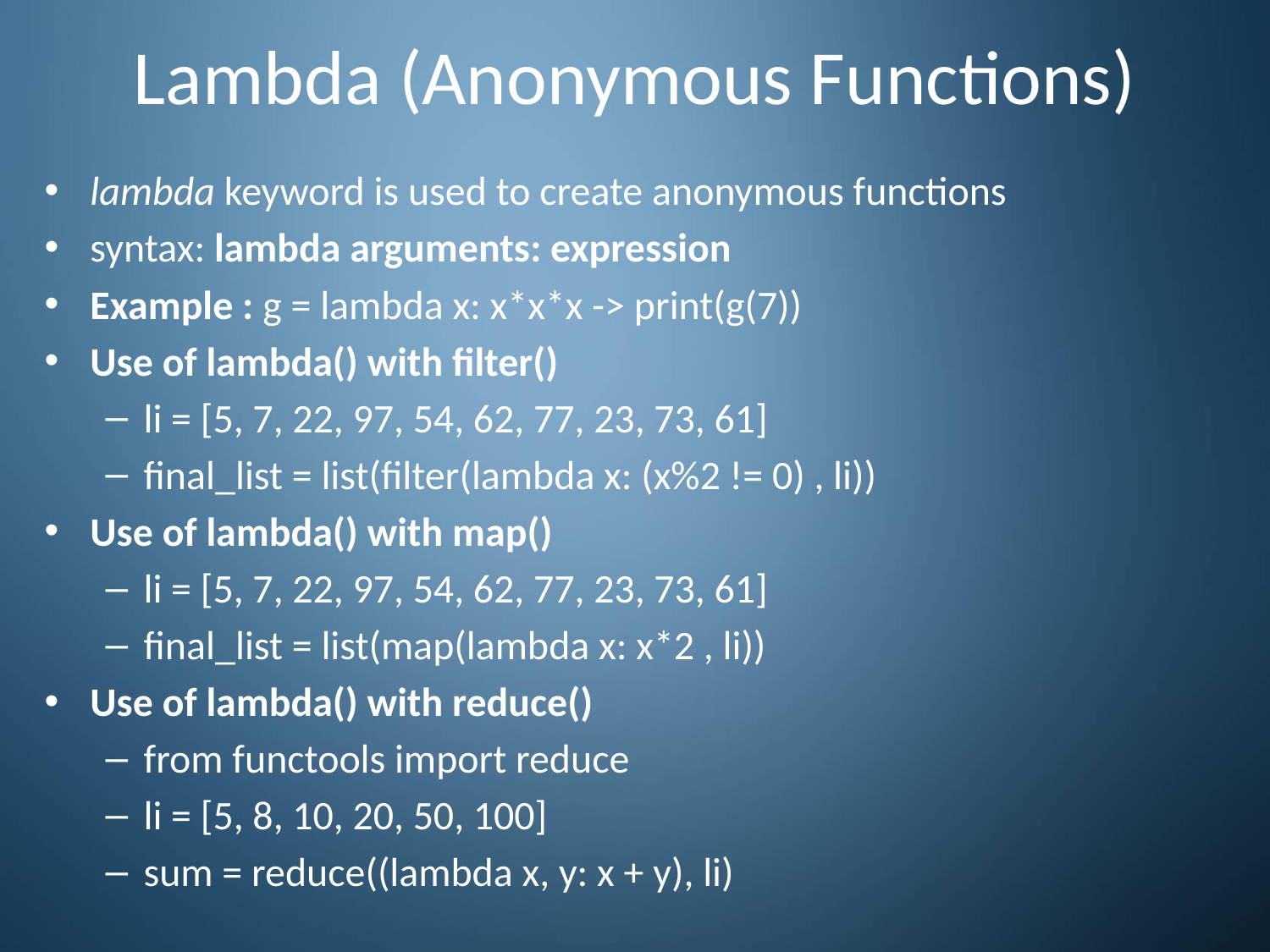

# Lambda (Anonymous Functions)
lambda keyword is used to create anonymous functions
syntax: lambda arguments: expression
Example : g = lambda x: x*x*x -> print(g(7))
Use of lambda() with filter()
li = [5, 7, 22, 97, 54, 62, 77, 23, 73, 61]
final_list = list(filter(lambda x: (x%2 != 0) , li))
Use of lambda() with map()
li = [5, 7, 22, 97, 54, 62, 77, 23, 73, 61]
final_list = list(map(lambda x: x*2 , li))
Use of lambda() with reduce()
from functools import reduce
li = [5, 8, 10, 20, 50, 100]
sum = reduce((lambda x, y: x + y), li)